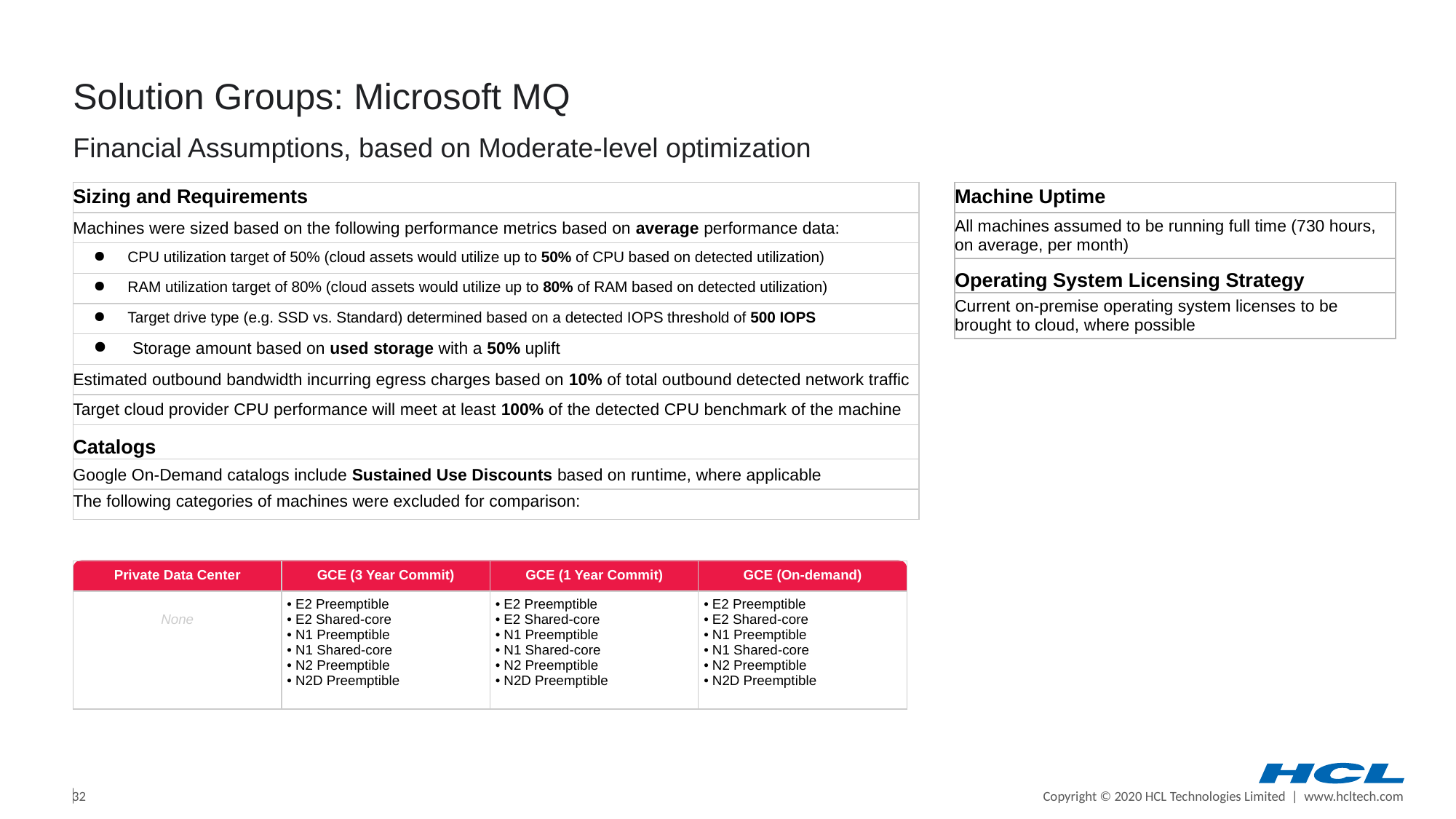

Solution Groups: Microsoft MQ
Financial Assumptions, based on Moderate-level optimization
| Sizing and Requirements |  |  |  |
| --- | --- | --- | --- |
| Machines were sized based on the following performance metrics based on average performance data: |  |  |  |
| CPU utilization target of 50% (cloud assets would utilize up to 50% of CPU based on detected utilization) |  |  |  |
| RAM utilization target of 80% (cloud assets would utilize up to 80% of RAM based on detected utilization) |  |  |  |
| Target drive type (e.g. SSD vs. Standard) determined based on a detected IOPS threshold of 500 IOPS |  |  |  |
| Storage amount based on used storage with a 50% uplift |  |  |  |
| Estimated outbound bandwidth incurring egress charges based on 10% of total outbound detected network traffic |  |  |  |
| Target cloud provider CPU performance will meet at least 100% of the detected CPU benchmark of the machine |  |  |  |
| Catalogs |  |  |  |
| Google On-Demand catalogs include Sustained Use Discounts based on runtime, where applicable |  |  |  |
| The following categories of machines were excluded for comparison: |  |  |  |
| Machine Uptime |  |  |  |
| --- | --- | --- | --- |
| All machines assumed to be running full time (730 hours, on average, per month) |  |  |  |
| Operating System Licensing Strategy |  |  |  |
| Current on-premise operating system licenses to be brought to cloud, where possible |  |  |  |

| Private Data Center | GCE (3 Year Commit) | GCE (1 Year Commit) | GCE (On-demand) |
| --- | --- | --- | --- |
| None | • E2 Preemptible • E2 Shared-core • N1 Preemptible • N1 Shared-core • N2 Preemptible • N2D Preemptible | • E2 Preemptible • E2 Shared-core • N1 Preemptible • N1 Shared-core • N2 Preemptible • N2D Preemptible | • E2 Preemptible • E2 Shared-core • N1 Preemptible • N1 Shared-core • N2 Preemptible • N2D Preemptible |